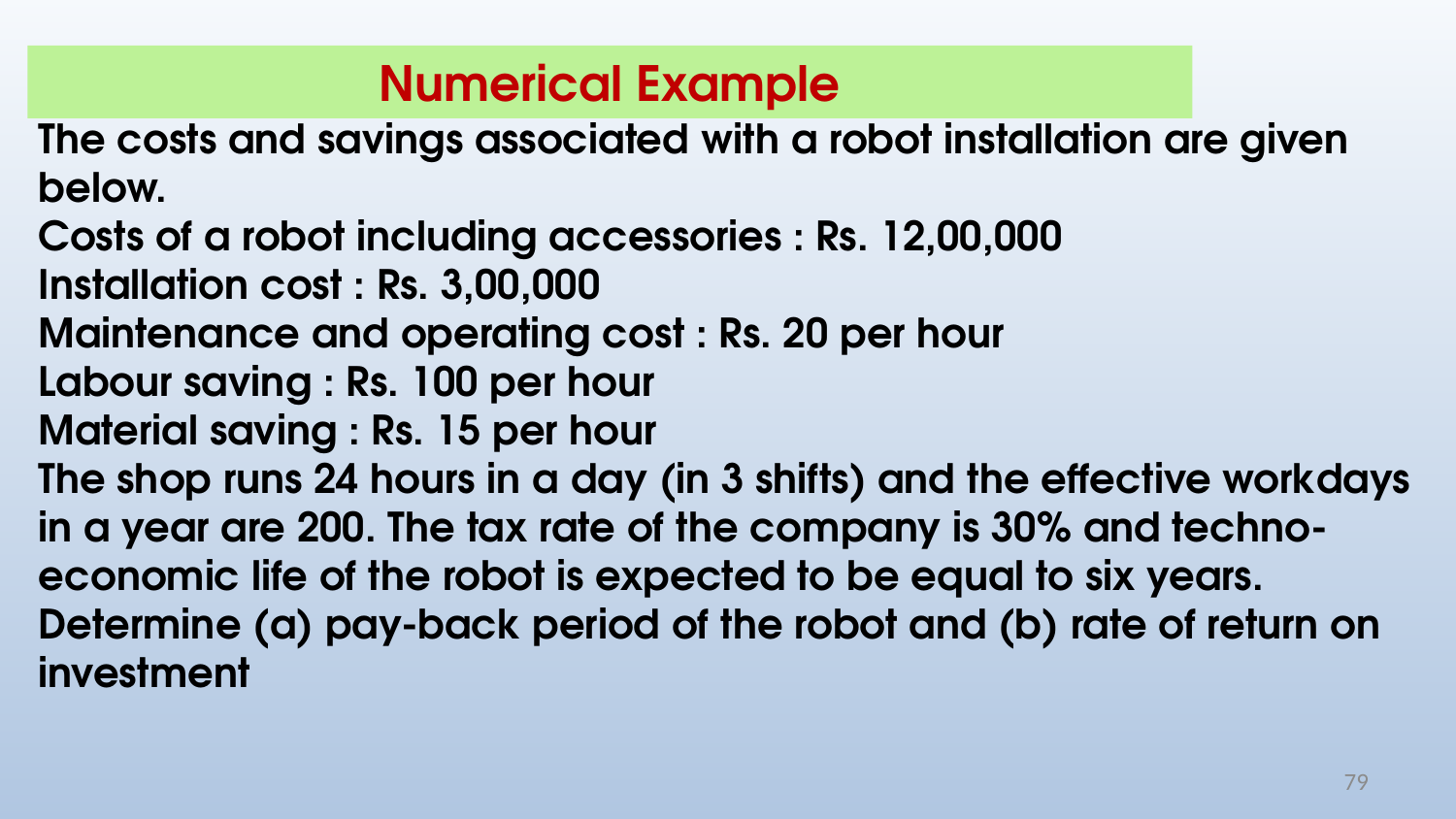

Numerical Example

The costs and savings associated with a robot installation are given below.
Costs of a robot including accessories : Rs. 12,00,000
Installation cost : Rs. 3,00,000
Maintenance and operating cost : Rs. 20 per hour
Labour saving : Rs. 100 per hour
Material saving : Rs. 15 per hour
The shop runs 24 hours in a day (in 3 shifts) and the effective workdays in a year are 200. The tax rate of the company is 30% and techno-economic life of the robot is expected to be equal to six years. Determine (a) pay-back period of the robot and (b) rate of return on investment
79